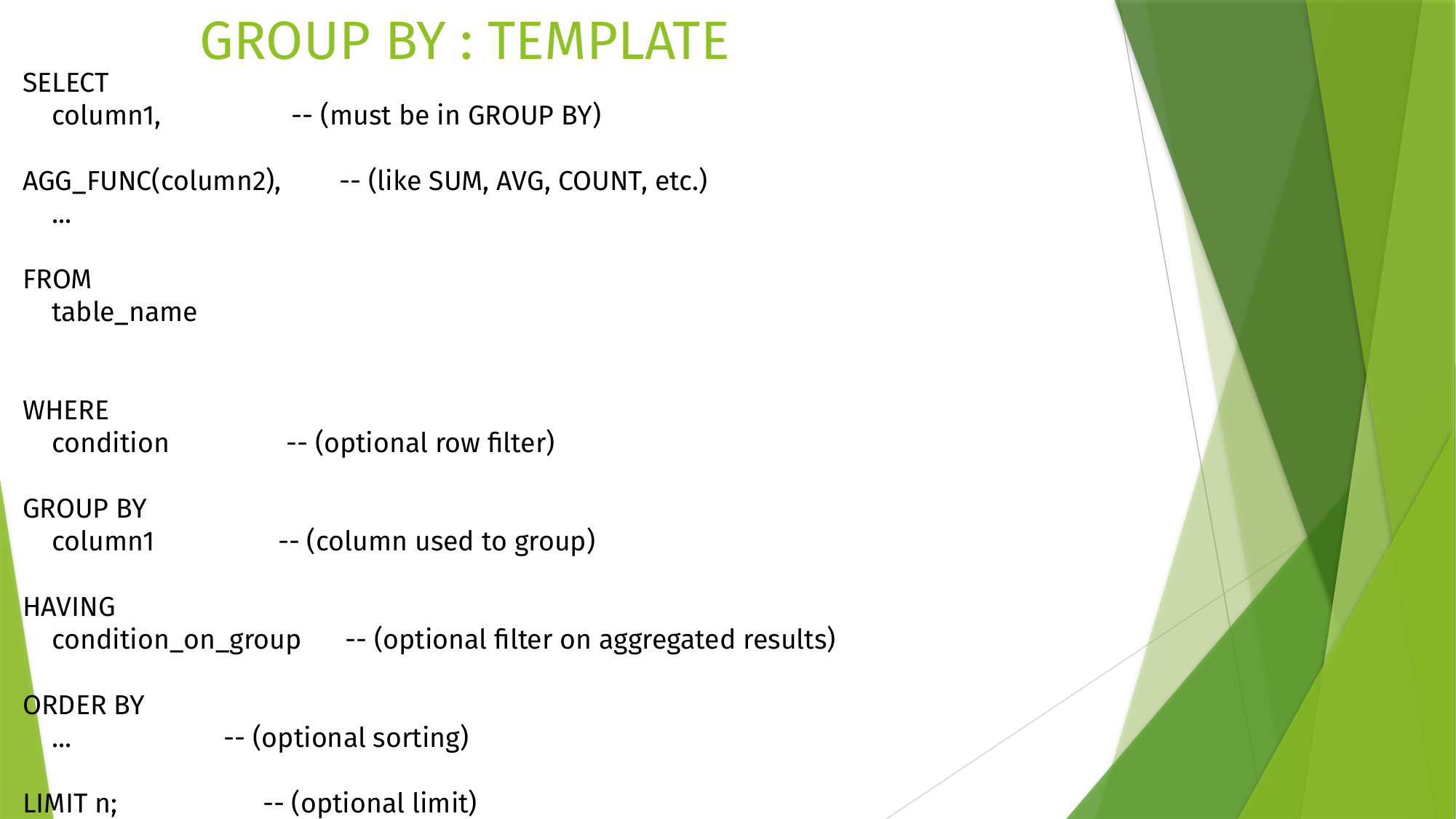

# GROUP BY : TEMPLATE
SELECT
    column1,                  -- (must be in GROUP BY)

AGG_FUNC(column2),        -- (like SUM, AVG, COUNT, etc.)
    ...

FROM
    table_name

WHERE
    condition                -- (optional row filter)

GROUP BY
    column1                 -- (column used to group)

HAVING
    condition_on_group      -- (optional filter on aggregated results)

ORDER BY
    ...                     -- (optional sorting)

LIMIT n;                    -- (optional limit)